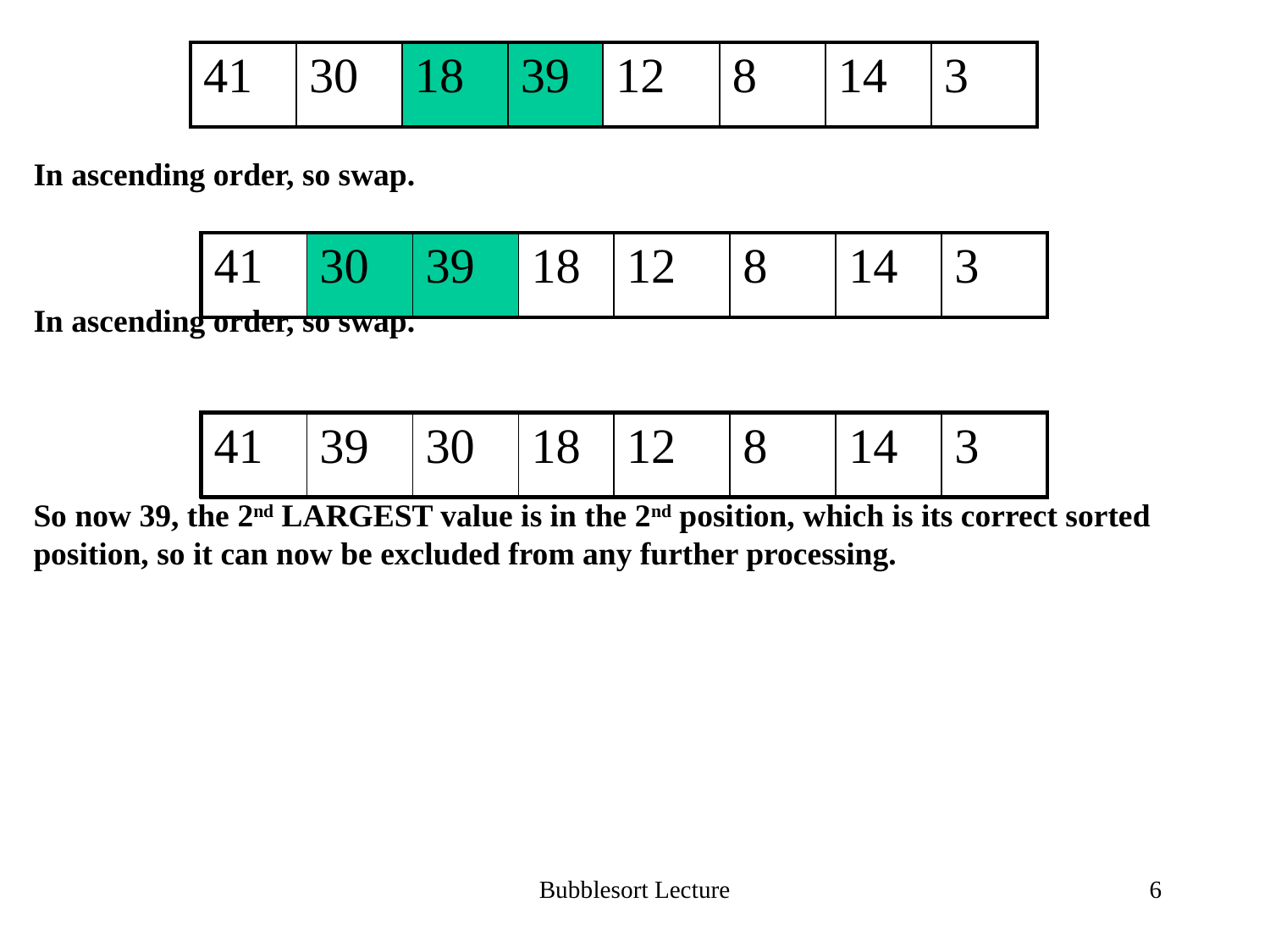

| 41 | 30 | 18 | 39 | 12 | 8 | 14 | 3 |
| --- | --- | --- | --- | --- | --- | --- | --- |
In ascending order, so swap.

In ascending order, so swap.

So now 39, the 2nd LARGEST value is in the 2nd position, which is its correct sorted position, so it can now be excluded from any further processing.

| 41 | 30 | 39 | 18 | 12 | 8 | 14 | 3 |
| --- | --- | --- | --- | --- | --- | --- | --- |
| 41 | 39 | 30 | 18 | 12 | 8 | 14 | 3 |
| --- | --- | --- | --- | --- | --- | --- | --- |
Bubblesort Lecture
6